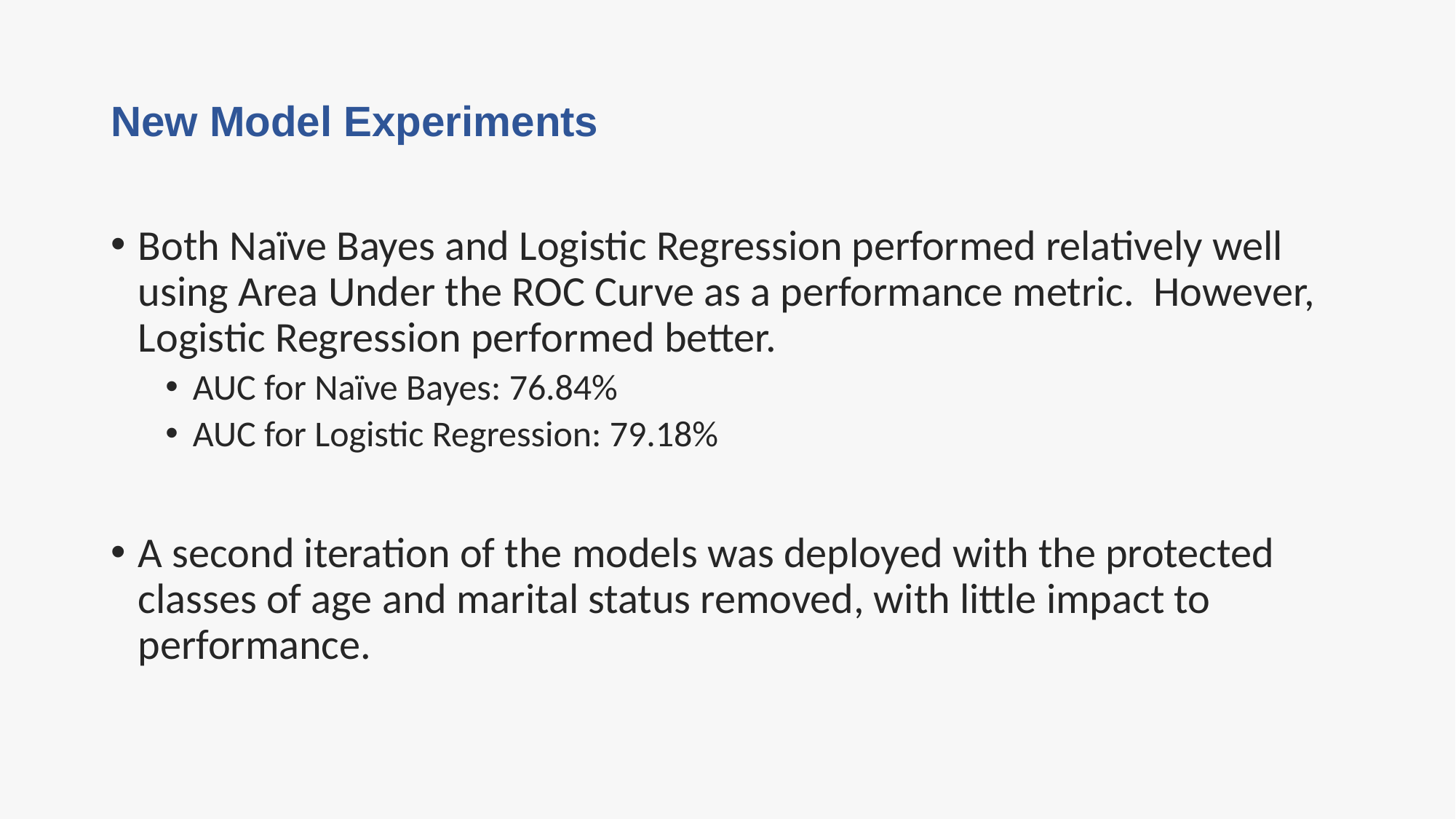

# New Model Experiments
Both Naïve Bayes and Logistic Regression performed relatively well using Area Under the ROC Curve as a performance metric.  However, Logistic Regression performed better.
AUC for Naïve Bayes: 76.84%
AUC for Logistic Regression: 79.18%

A second iteration of the models was deployed with the protected classes of age and marital status removed, with little impact to performance.